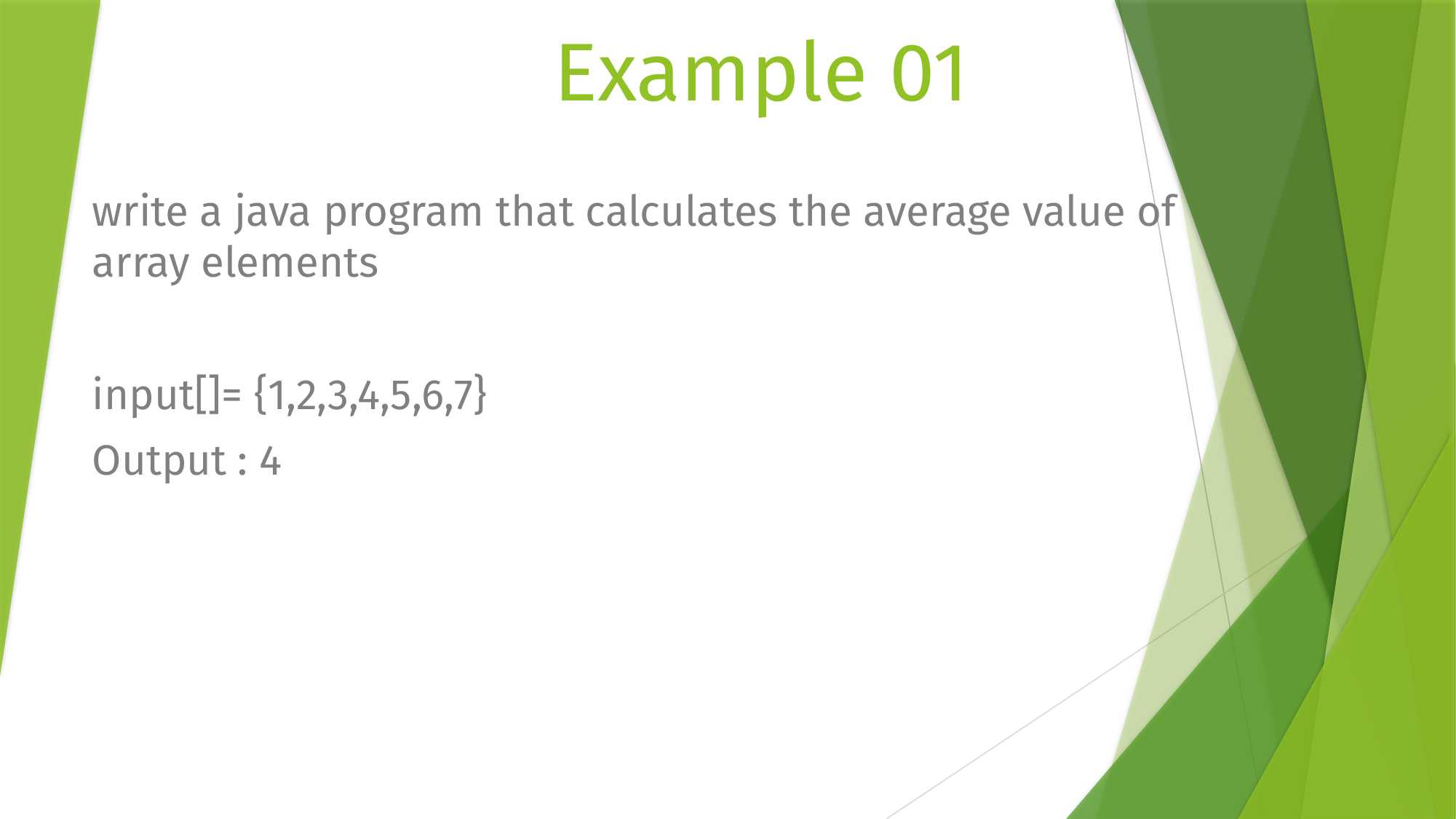

# Example 01
write a java program that calculates the average value of array elements

input[]= {1,2,3,4,5,6,7}
Output : 4